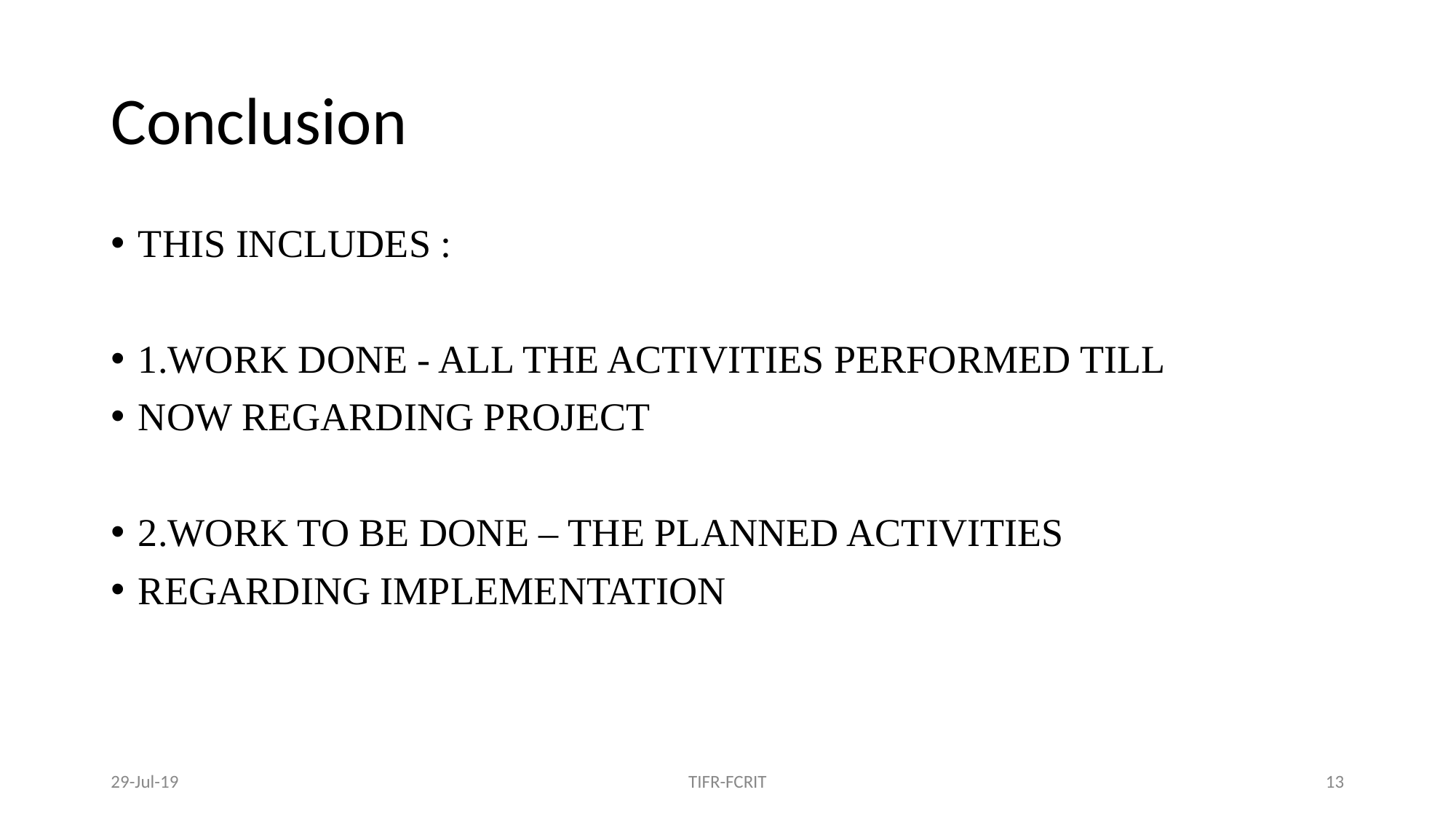

# Conclusion
THIS INCLUDES :

1.WORK DONE - ALL THE ACTIVITIES PERFORMED TILL
NOW REGARDING PROJECT

2.WORK TO BE DONE – THE PLANNED ACTIVITIES
REGARDING IMPLEMENTATION
29-Jul-19
TIFR-FCRIT
13